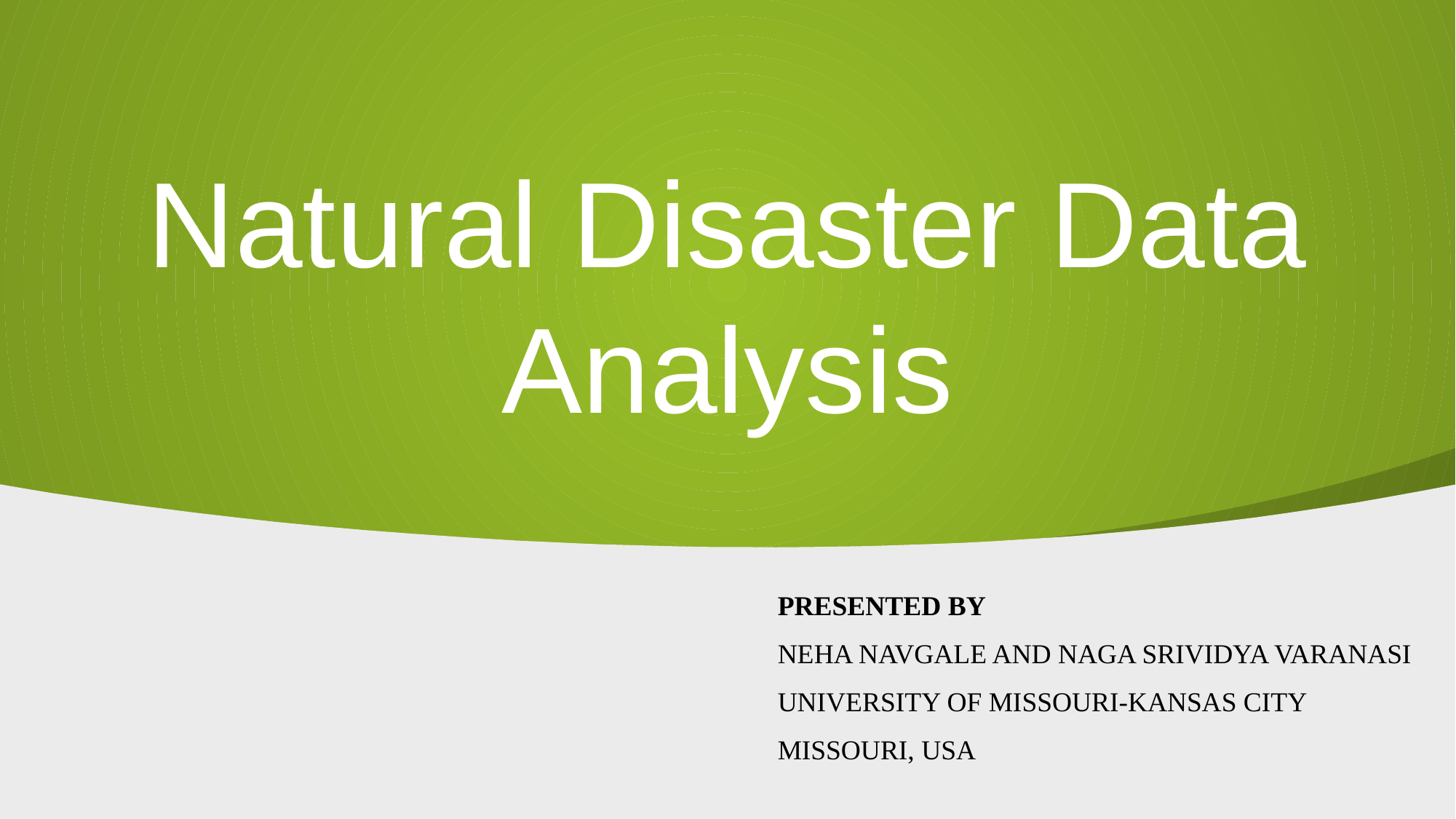

# Natural Disaster Data Analysis

Presented By
Neha Navgale and Naga Srividya Varanasi
University of Missouri-Kansas City
Missouri, USA